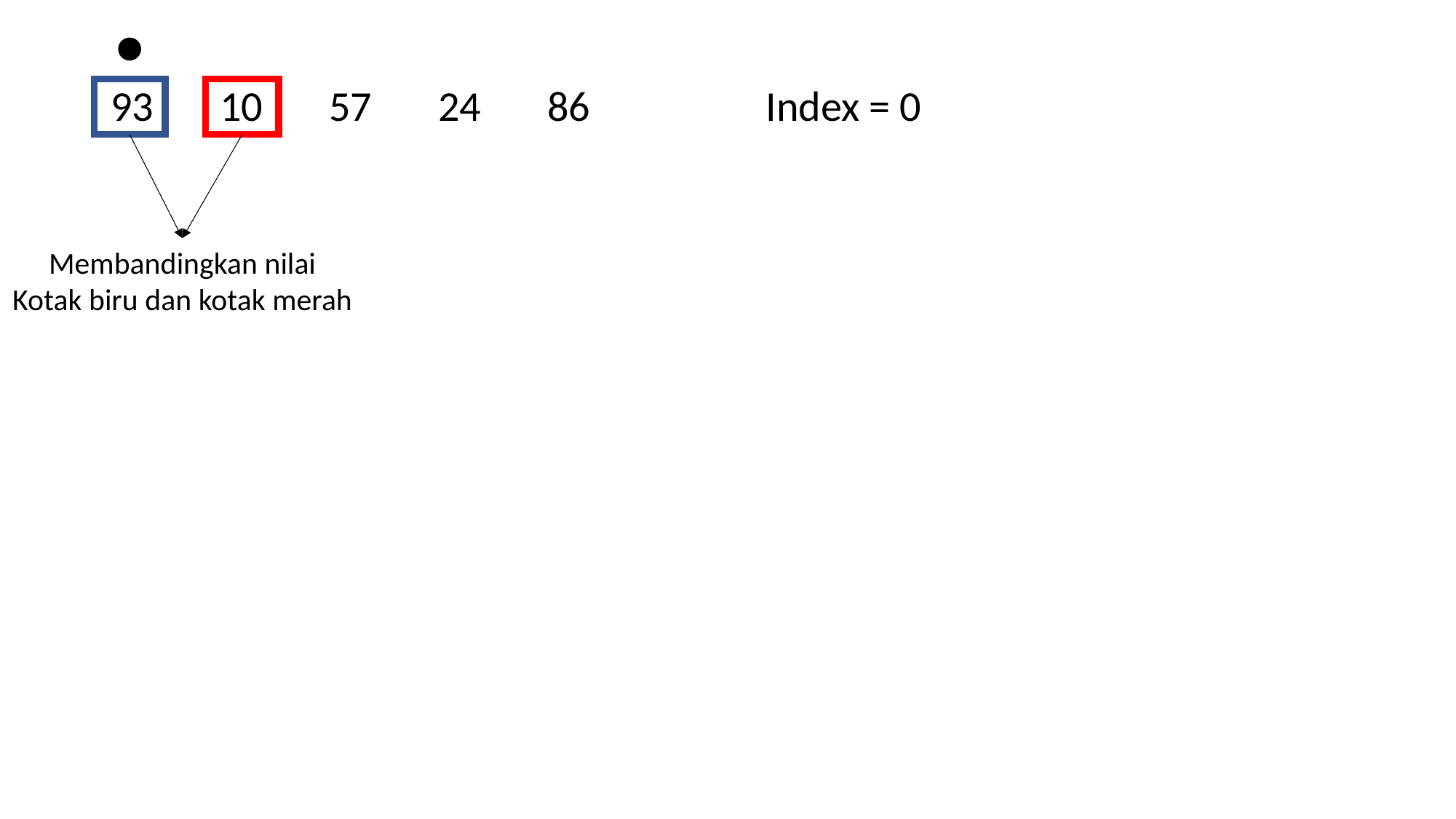

93	10	57	24	86		Index = 0

Membandingkan nilai
Kotak biru dan kotak merah